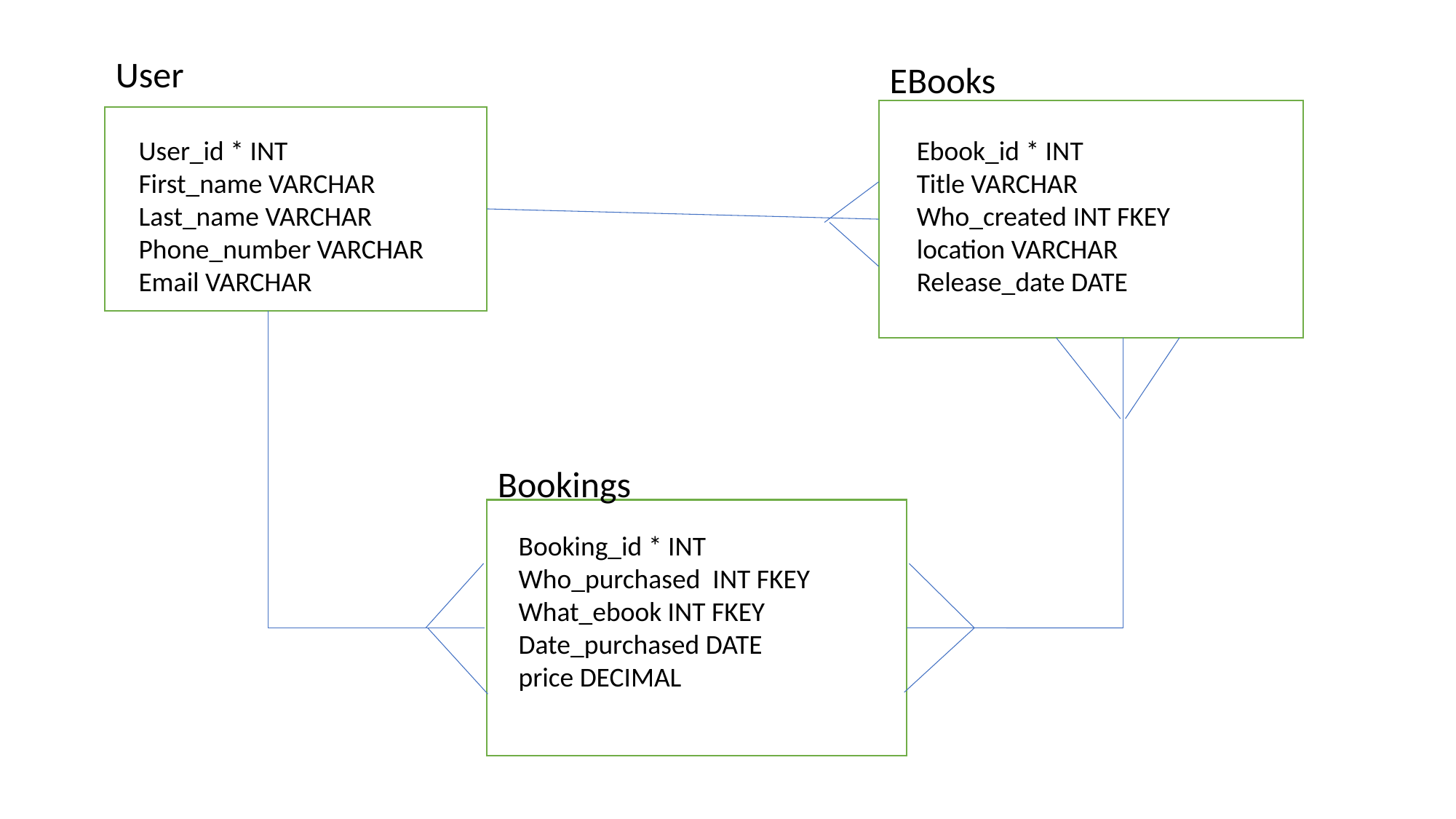

User
EBooks

User_id * INT
First_name VARCHAR
Last_name VARCHAR
Phone_number VARCHAR
Email VARCHAR

Ebook_id * INT
Title VARCHAR
Who_created INT FKEY
location VARCHAR
Release_date DATE

Bookings

Booking_id * INT
Who_purchased  INT FKEY
What_ebook INT FKEY
Date_purchased DATE
price DECIMAL